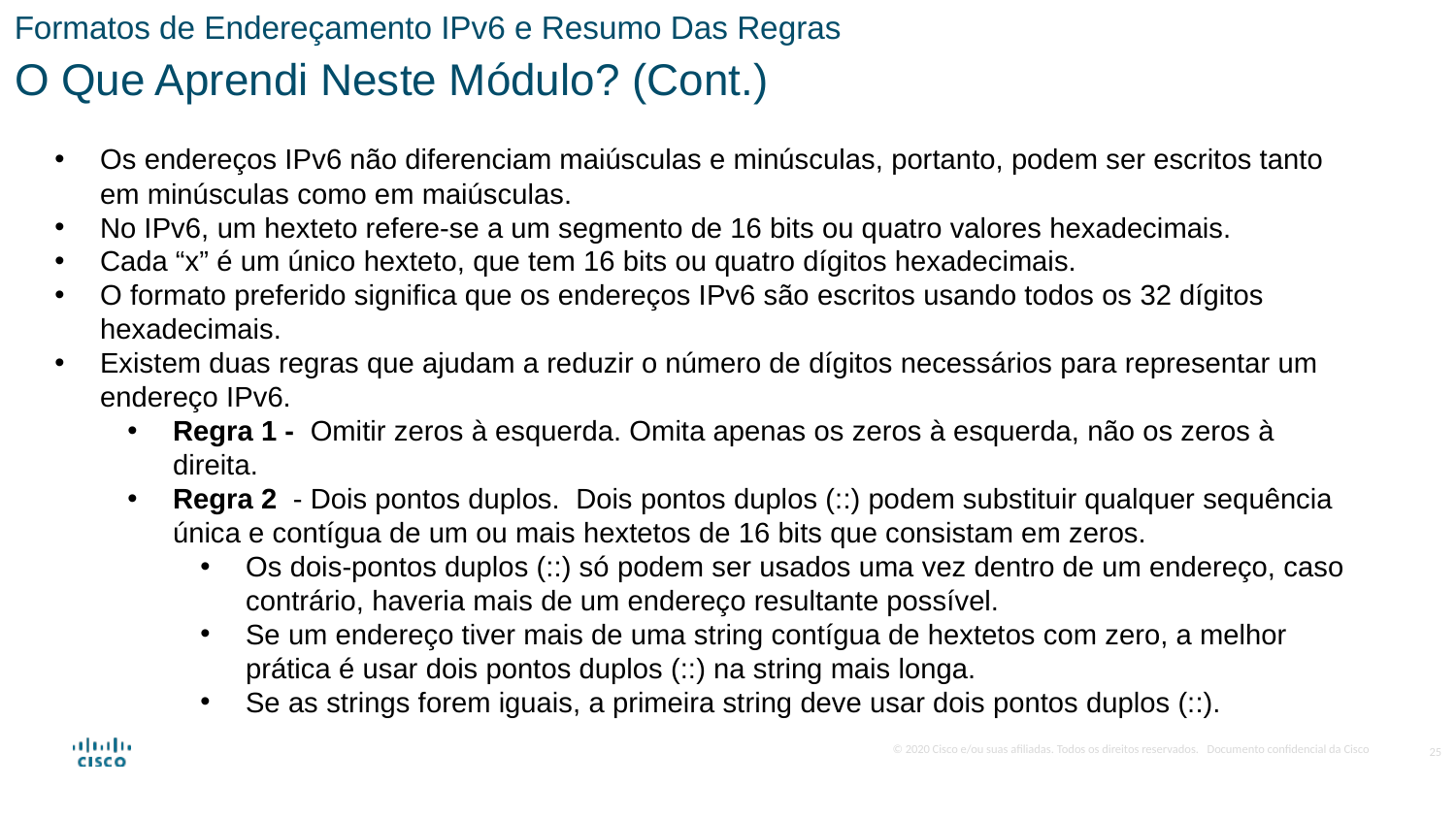

Formatos de Endereçamento IPv6 e Resumo Das Regras
O Que Aprendi Neste Módulo? (Cont.)
Os endereços IPv6 não diferenciam maiúsculas e minúsculas, portanto, podem ser escritos tanto em minúsculas como em maiúsculas.
No IPv6, um hexteto refere-se a um segmento de 16 bits ou quatro valores hexadecimais.
Cada “x” é um único hexteto, que tem 16 bits ou quatro dígitos hexadecimais.
O formato preferido significa que os endereços IPv6 são escritos usando todos os 32 dígitos hexadecimais.
Existem duas regras que ajudam a reduzir o número de dígitos necessários para representar um endereço IPv6.
Regra 1 -  Omitir zeros à esquerda. Omita apenas os zeros à esquerda, não os zeros à direita.
Regra 2  - Dois pontos duplos.  Dois pontos duplos (::) podem substituir qualquer sequência única e contígua de um ou mais hextetos de 16 bits que consistam em zeros.
Os dois-pontos duplos (::) só podem ser usados uma vez dentro de um endereço, caso contrário, haveria mais de um endereço resultante possível.
Se um endereço tiver mais de uma string contígua de hextetos com zero, a melhor prática é usar dois pontos duplos (::) na string mais longa.
Se as strings forem iguais, a primeira string deve usar dois pontos duplos (::).
25